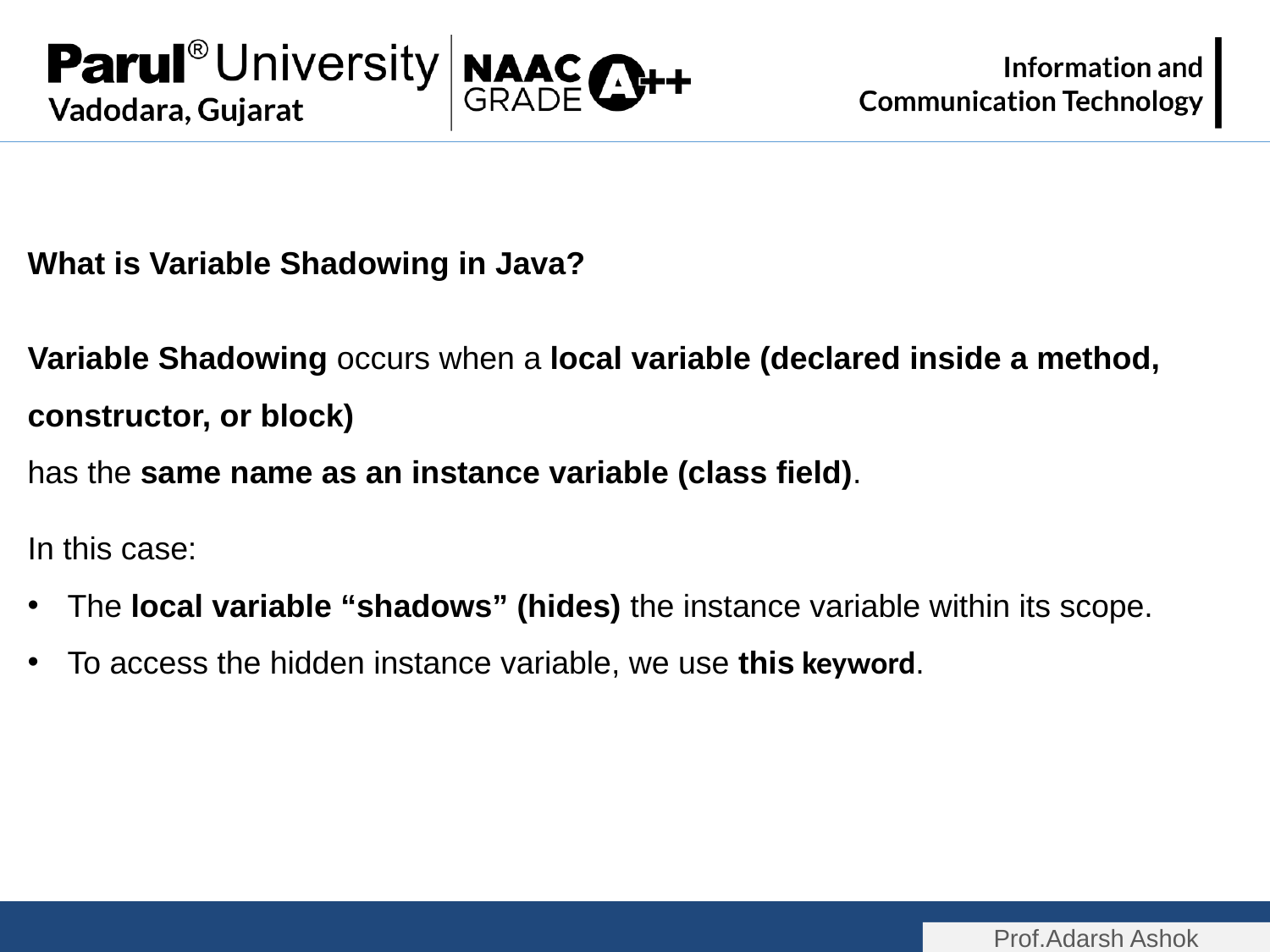

What is Variable Shadowing in Java?

Variable Shadowing occurs when a local variable (declared inside a method, constructor, or block)
has the same name as an instance variable (class field).

In this case:
The local variable “shadows” (hides) the instance variable within its scope.
To access the hidden instance variable, we use this keyword.

Prof.Adarsh Ashok